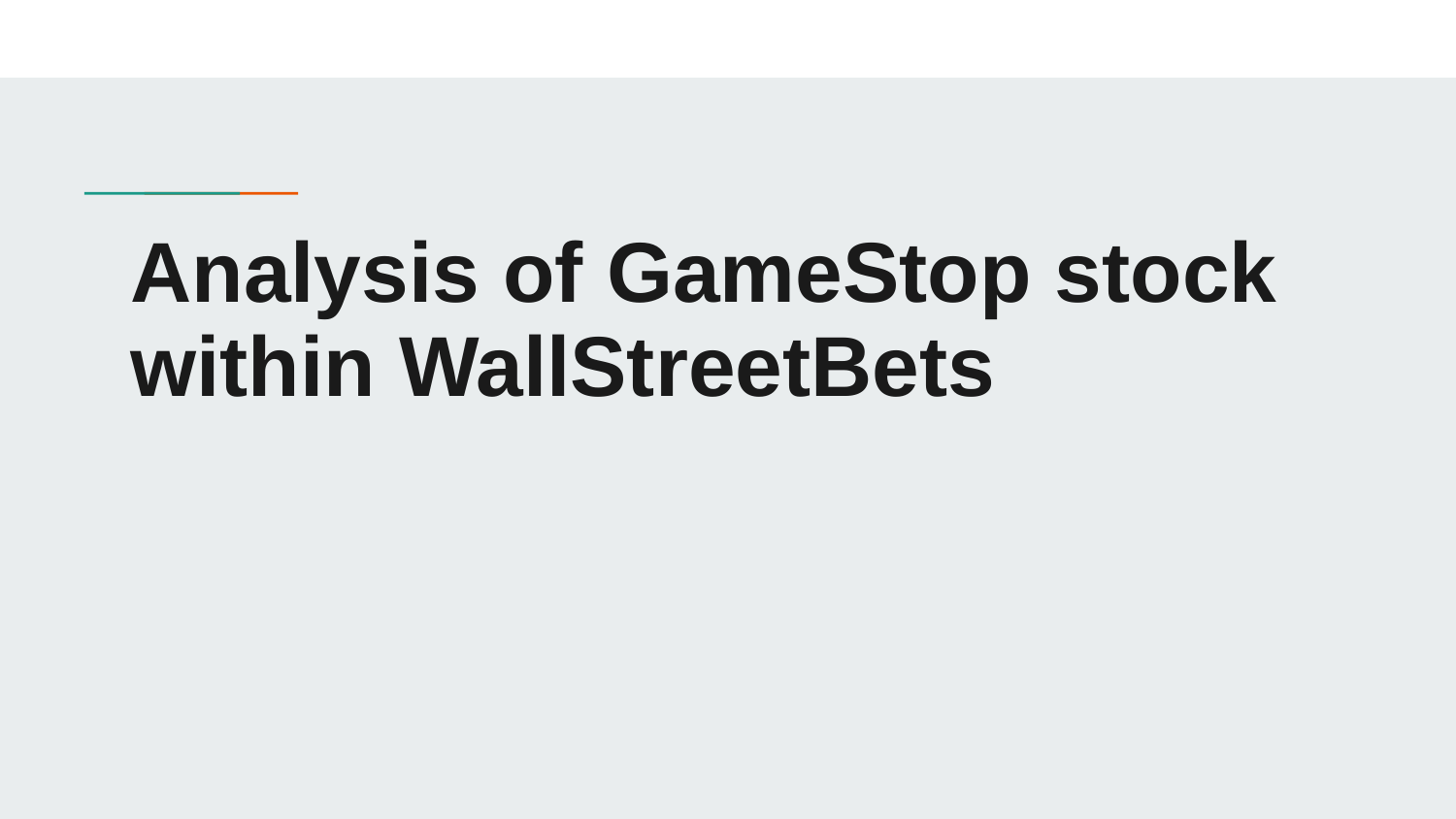

# Analysis of GameStop stock within WallStreetBets